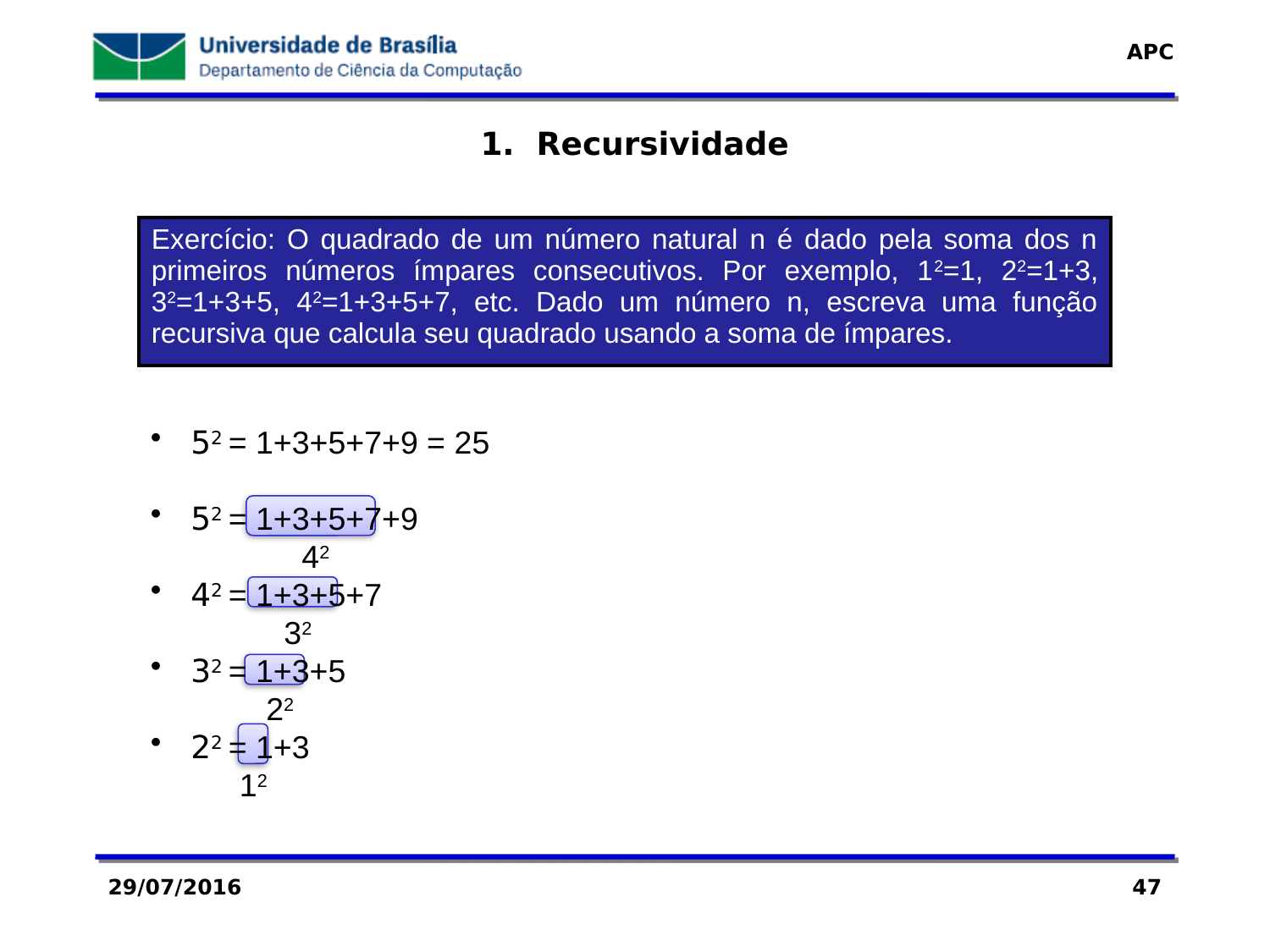

1.  Recursividade

 52 = 1+3+5+7+9 = 25

 52 = 1+3+5+7+9
                 42
 42 = 1+3+5+7
               32
 32 = 1+3+5
             22
 22 = 1+3
          12

| Exercício: O quadrado de um número natural n é dado pela soma dos n primeiros números ímpares consecutivos. Por exemplo, 12=1, 22=1+3, 32=1+3+5, 42=1+3+5+7, etc. Dado um número n, escreva uma função recursiva que calcula seu quadrado usando a soma de ímpares. |
| --- |

29/07/2016
47